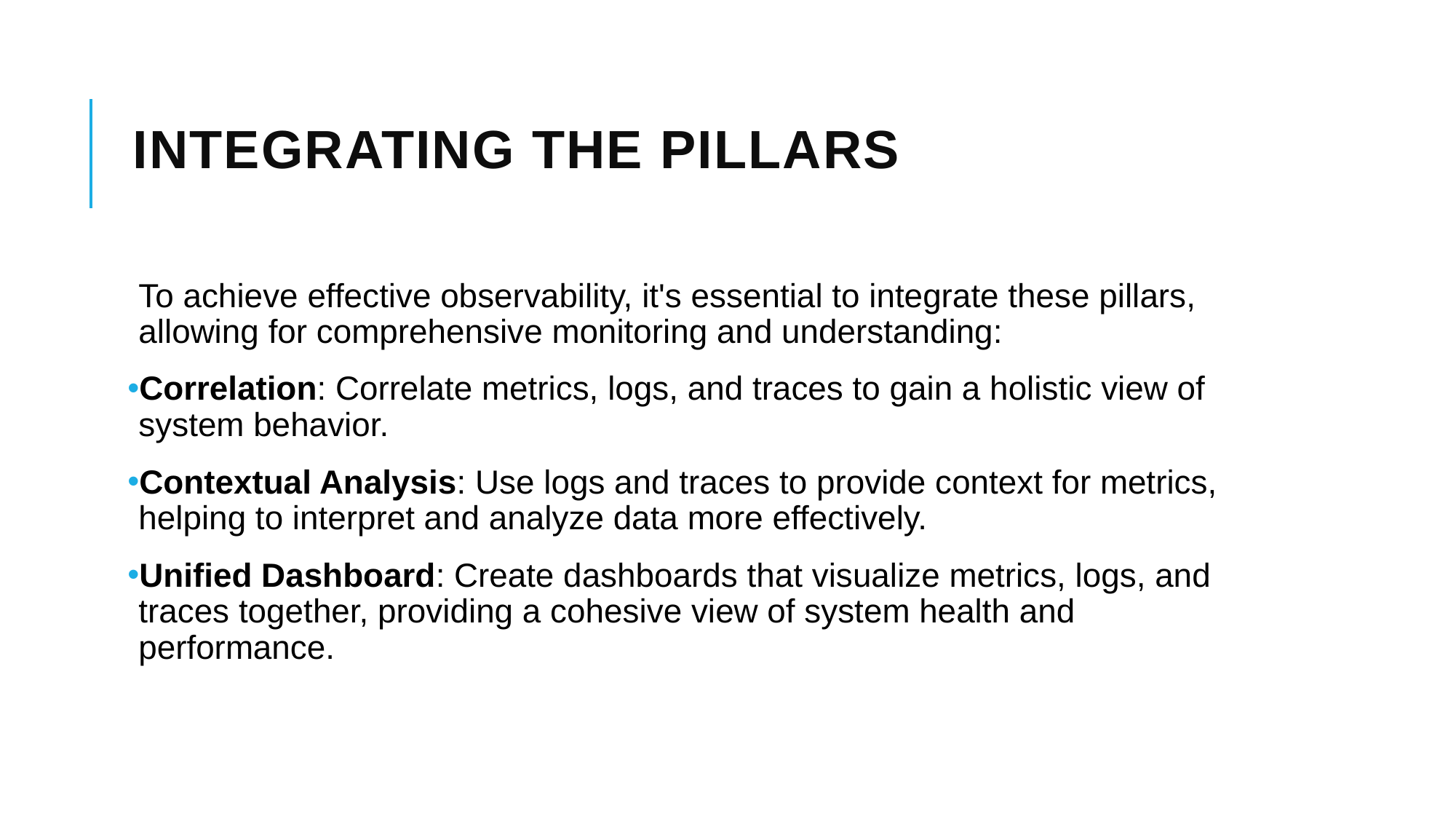

# Integrating the Pillars
To achieve effective observability, it's essential to integrate these pillars, allowing for comprehensive monitoring and understanding:
Correlation: Correlate metrics, logs, and traces to gain a holistic view of system behavior.
Contextual Analysis: Use logs and traces to provide context for metrics, helping to interpret and analyze data more effectively.
Unified Dashboard: Create dashboards that visualize metrics, logs, and traces together, providing a cohesive view of system health and performance.